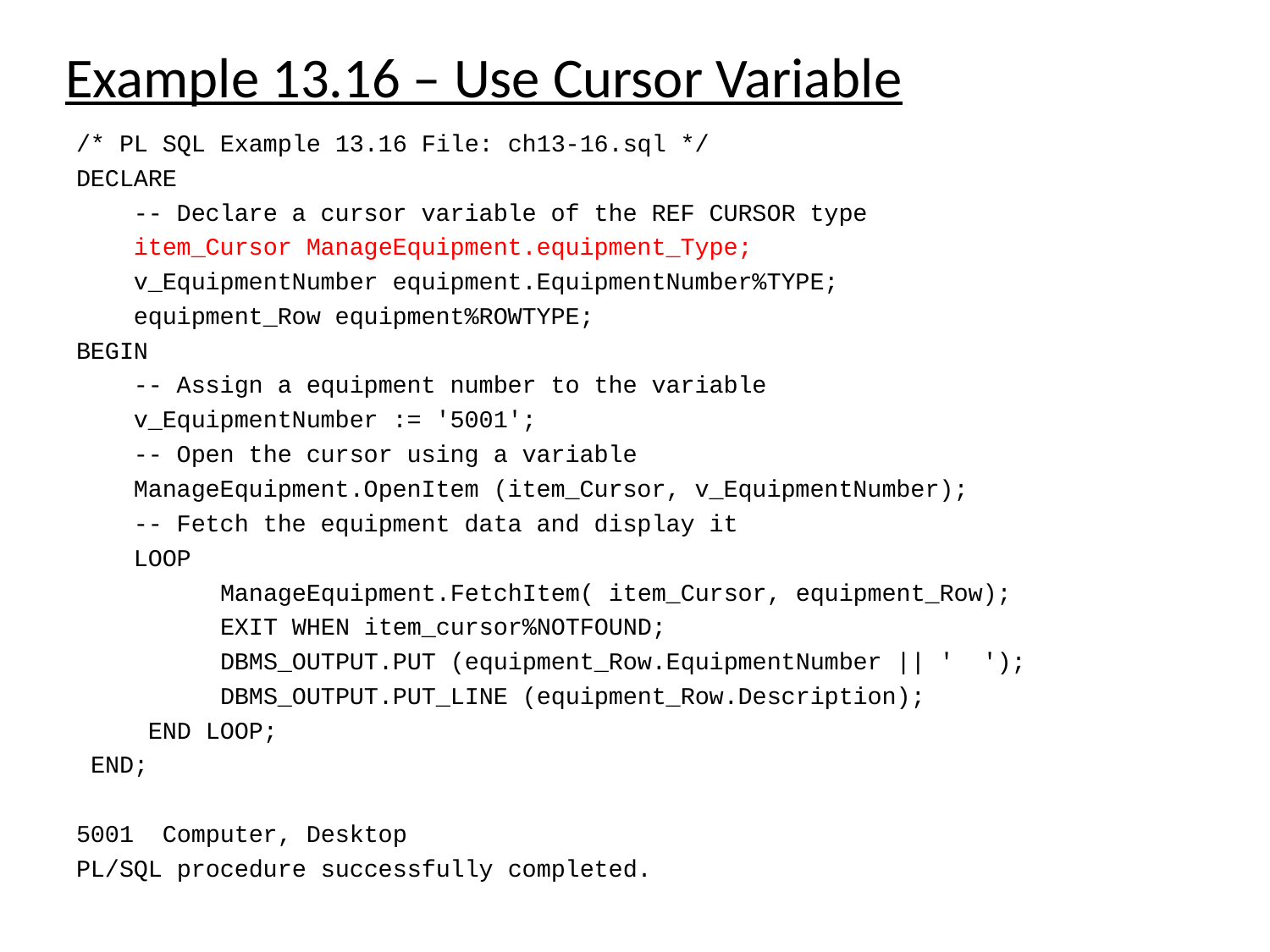

# Example 13.16 – Use Cursor Variable
/* PL SQL Example 13.16 File: ch13-16.sql */
DECLARE
    -- Declare a cursor variable of the REF CURSOR type
    item_Cursor ManageEquipment.equipment_Type;
    v_EquipmentNumber equipment.EquipmentNumber%TYPE;
    equipment_Row equipment%ROWTYPE;
BEGIN
    -- Assign a equipment number to the variable
    v_EquipmentNumber := '5001';
    -- Open the cursor using a variable
    ManageEquipment.OpenItem (item_Cursor, v_EquipmentNumber);
    -- Fetch the equipment data and display it
    LOOP
          ManageEquipment.FetchItem( item_Cursor, equipment_Row);
          EXIT WHEN item_cursor%NOTFOUND;
          DBMS_OUTPUT.PUT (equipment_Row.EquipmentNumber || '  ');
          DBMS_OUTPUT.PUT_LINE (equipment_Row.Description);
     END LOOP;
 END;

5001  Computer, Desktop
PL/SQL procedure successfully completed.